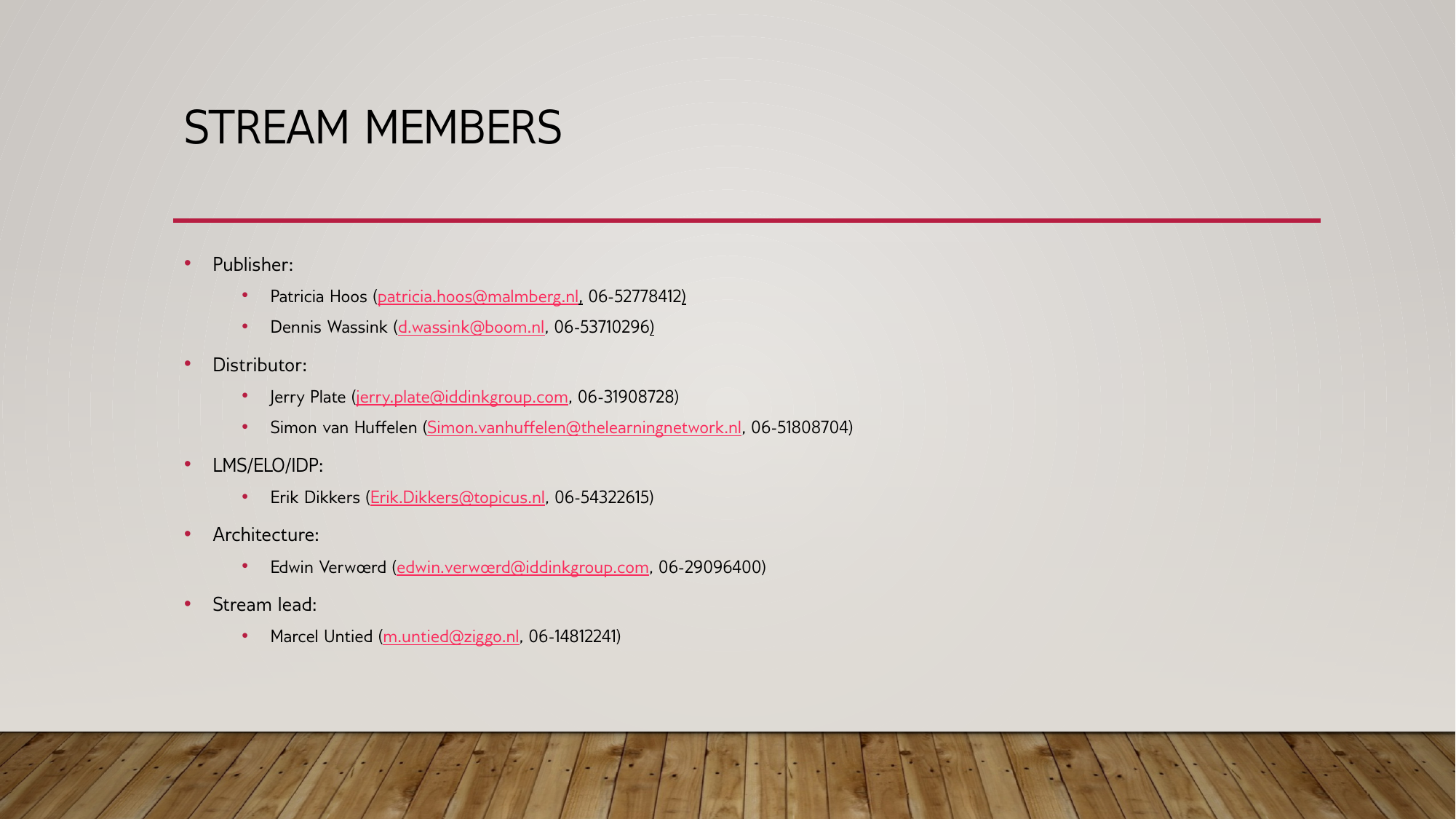

# Stream Members
Publisher:
Patricia Hoos (patricia.hoos@malmberg.nl, 06-52778412)
Dennis Wassink (d.wassink@boom.nl, 06-53710296)
Distributor:
Jerry Plate (jerry.plate@iddinkgroup.com, 06-31908728)
Simon van Huffelen (Simon.vanhuffelen@thelearningnetwork.nl, 06-51808704)
LMS/ELO/IDP:
Erik Dikkers (Erik.Dikkers@topicus.nl, 06-54322615)
Architecture:
Edwin Verwoerd (edwin.verwoerd@iddinkgroup.com, 06-29096400)
Stream lead:
Marcel Untied (m.untied@ziggo.nl, 06-14812241)